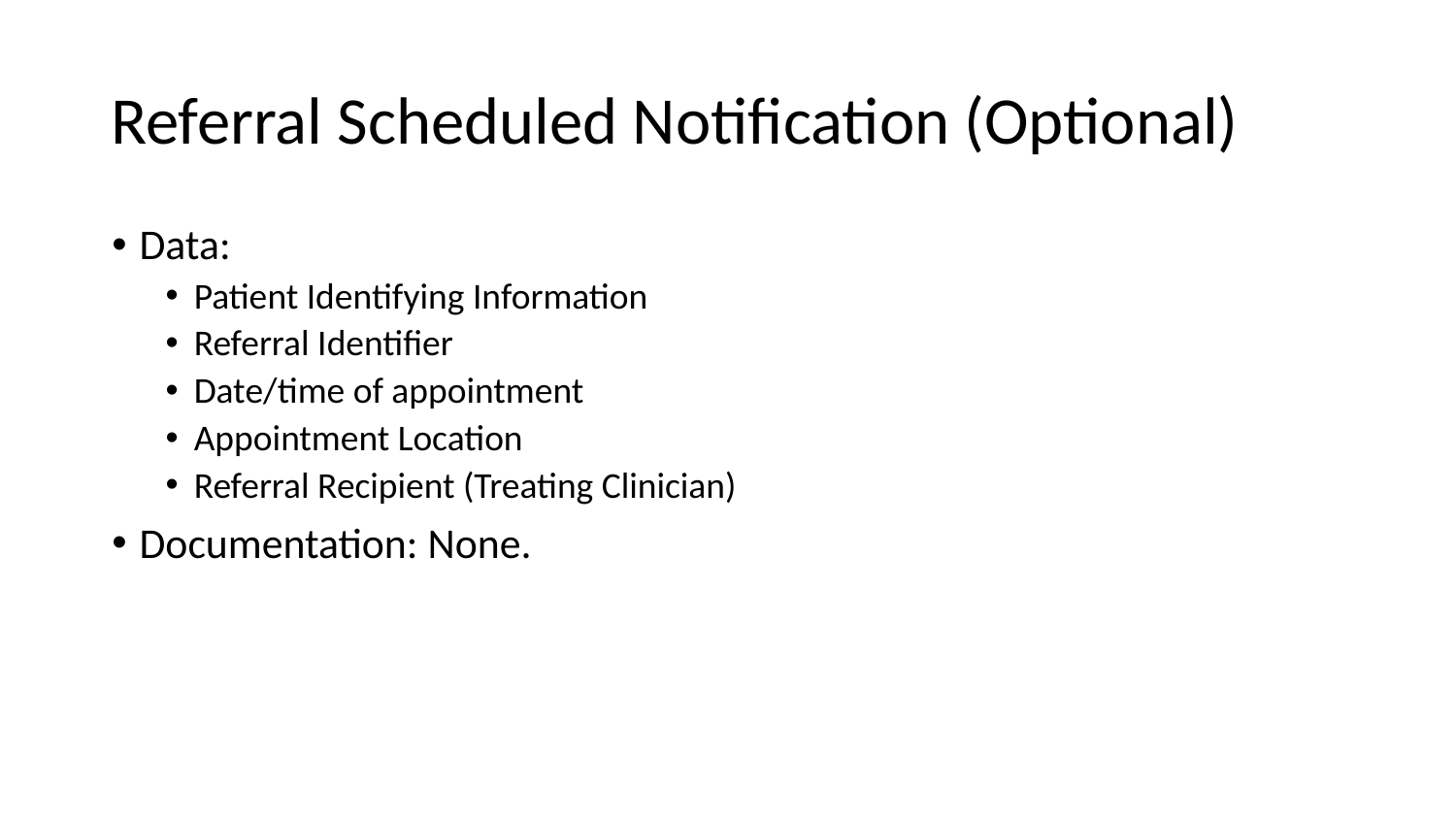

# Referral Scheduled Notification (Optional)
Data:
Patient Identifying Information
Referral Identifier
Date/time of appointment
Appointment Location
Referral Recipient (Treating Clinician)
Documentation: None.